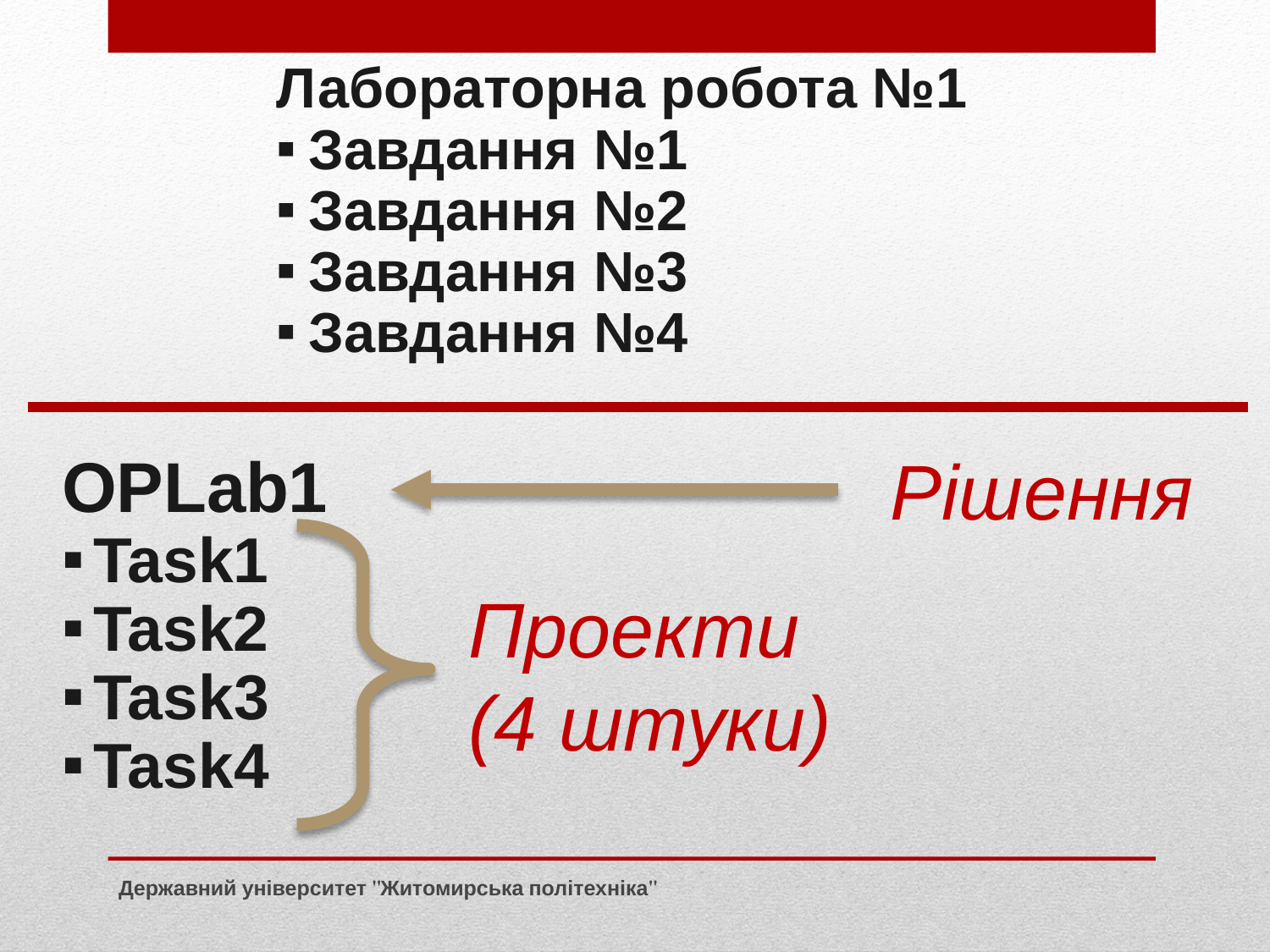

Лабораторна робота №1
Завдання №1
Завдання №2
Завдання №3
Завдання №4

Рішення
OPLab1
Task1
Task2
Task3
Task4

Проекти
(4 штуки)
Державний університет "Житомирська політехніка"